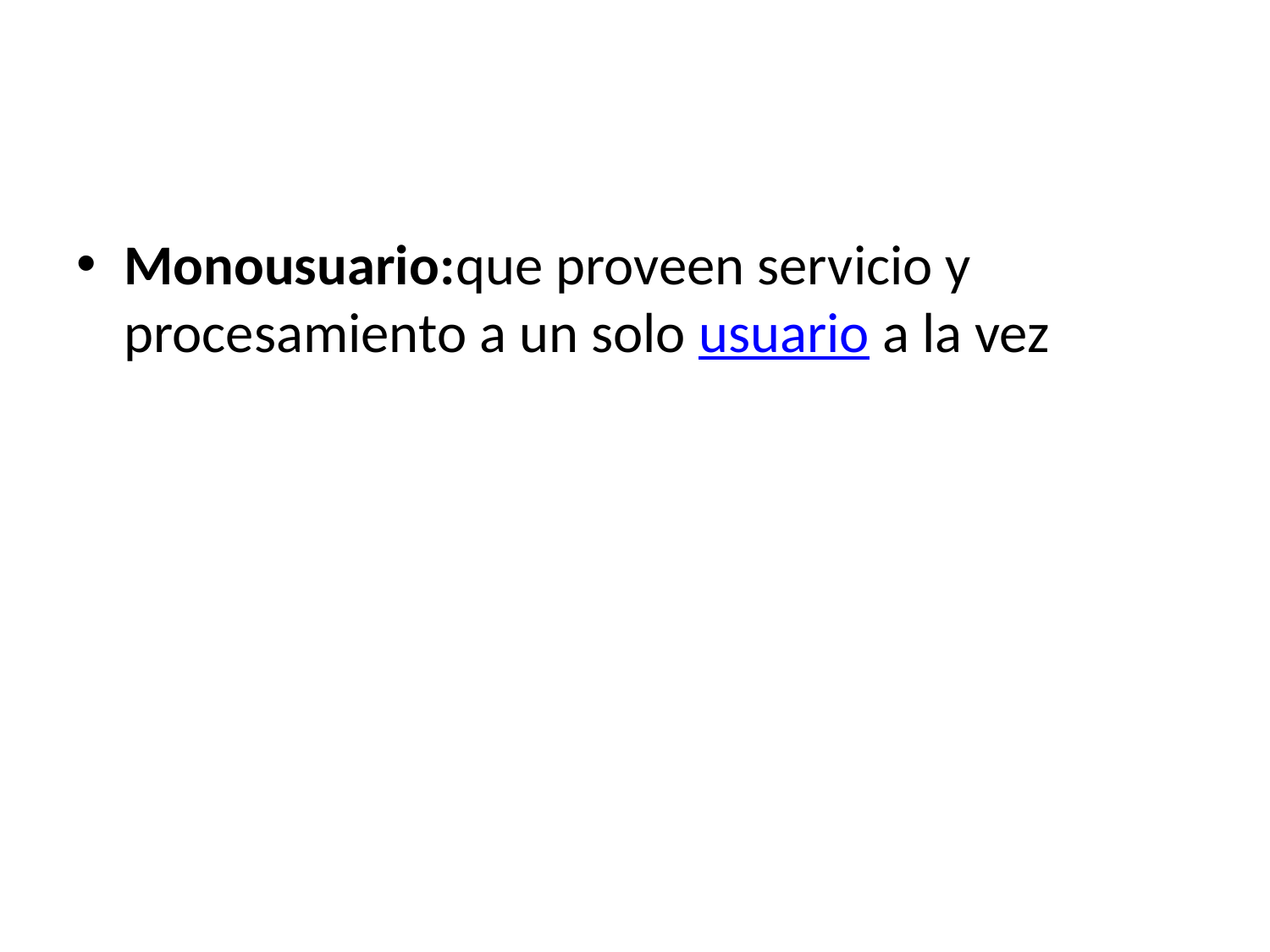

#
Monousuario:que proveen servicio y procesamiento a un solo usuario a la vez